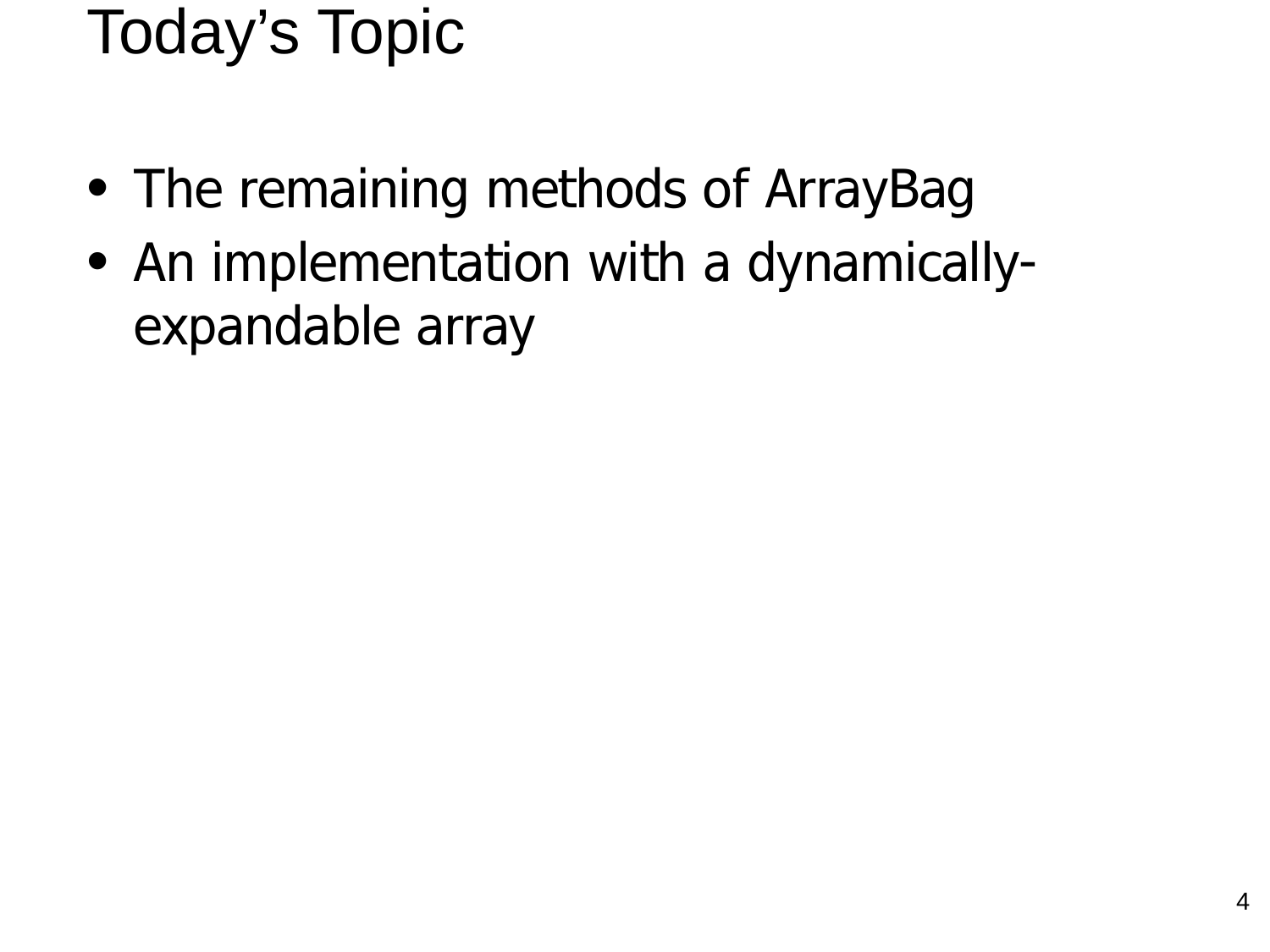

# Today’s Topic
The remaining methods of ArrayBag
An implementation with a dynamically-expandable array
4